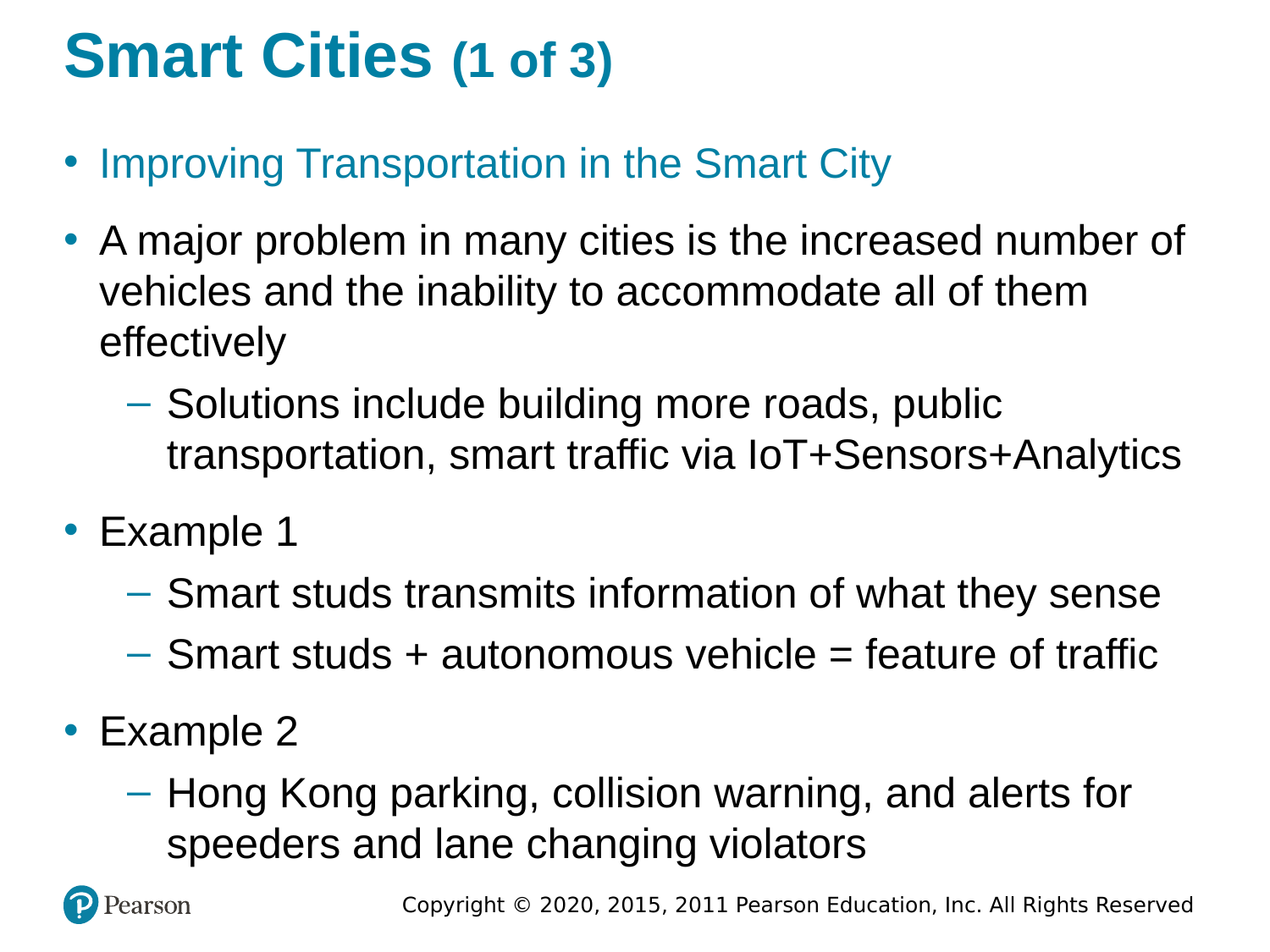

# Smart Cities (1 of 3)
Improving Transportation in the Smart City
A major problem in many cities is the increased number of vehicles and the inability to accommodate all of them effectively
Solutions include building more roads, public transportation, smart traffic via IoT+Sensors+Analytics
Example 1
Smart studs transmits information of what they sense
Smart studs + autonomous vehicle = feature of traffic
Example 2
Hong Kong parking, collision warning, and alerts for speeders and lane changing violators